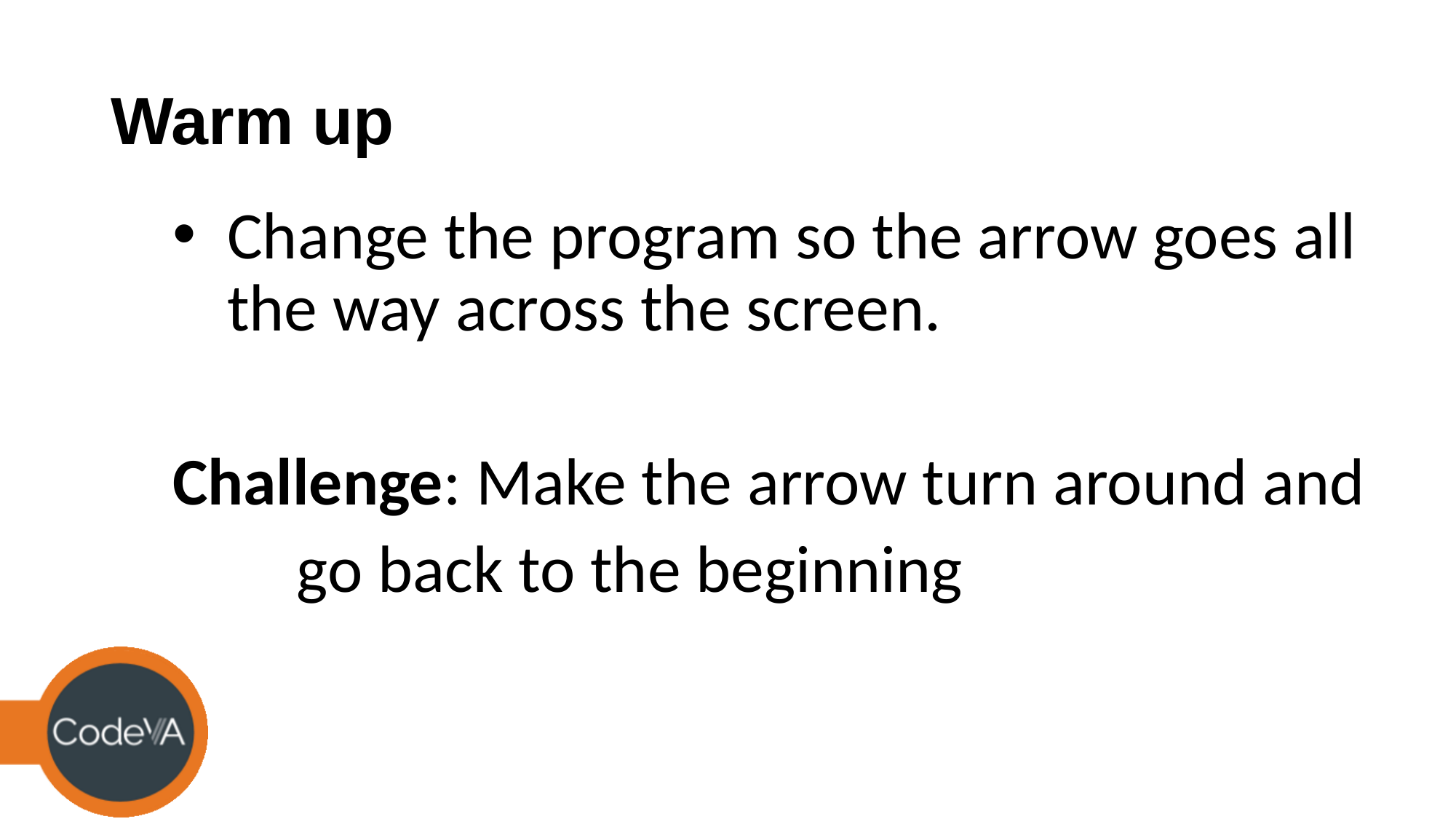

# Warm up
Change the program so the arrow goes all the way across the screen.

Challenge: Make the arrow turn around and
 go back to the beginning